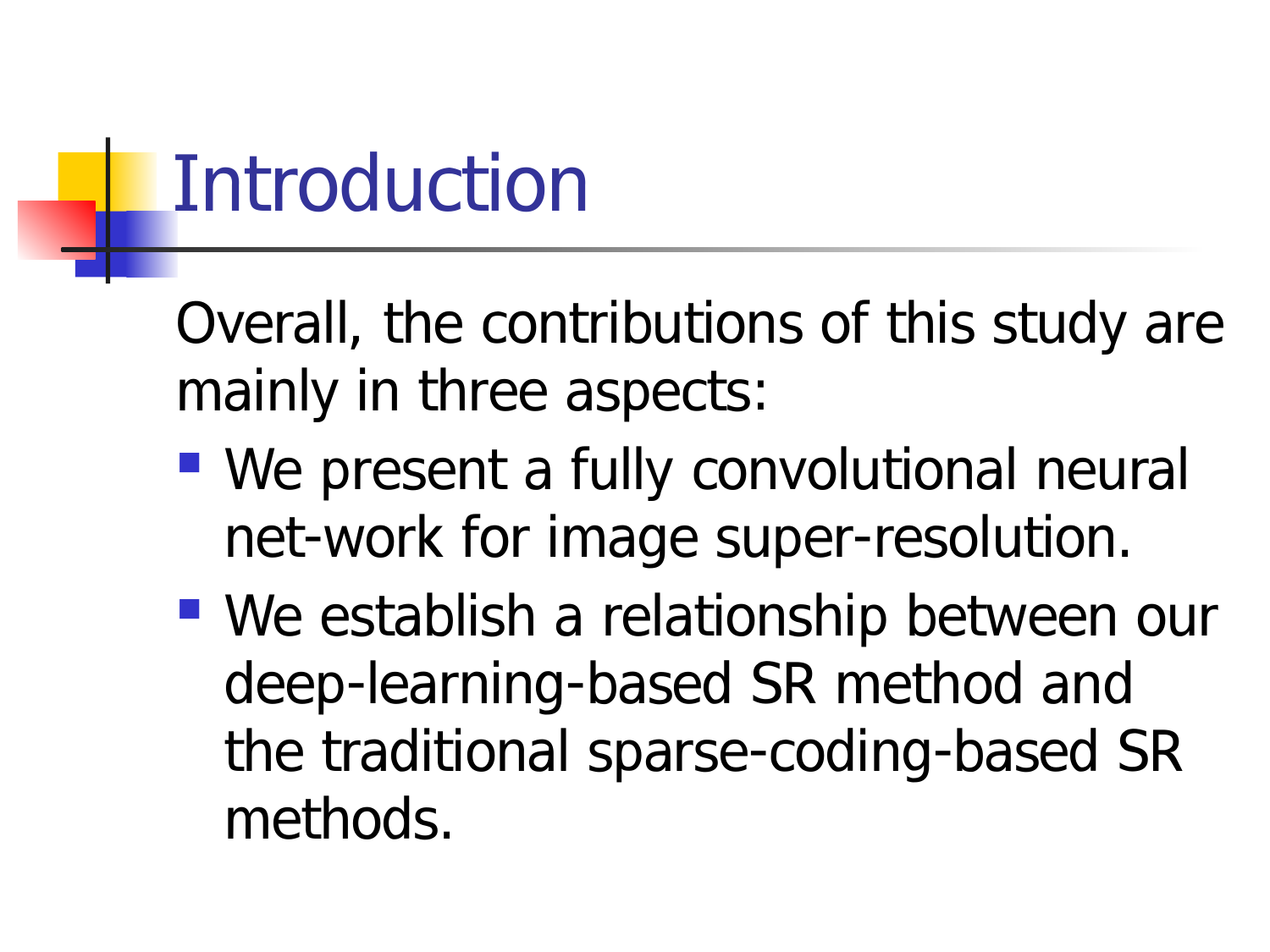

# Introduction
Overall, the contributions of this study are mainly in three aspects:
We present a fully convolutional neural net-work for image super-resolution.
We establish a relationship between our deep-learning-based SR method and the traditional sparse-coding-based SR methods.